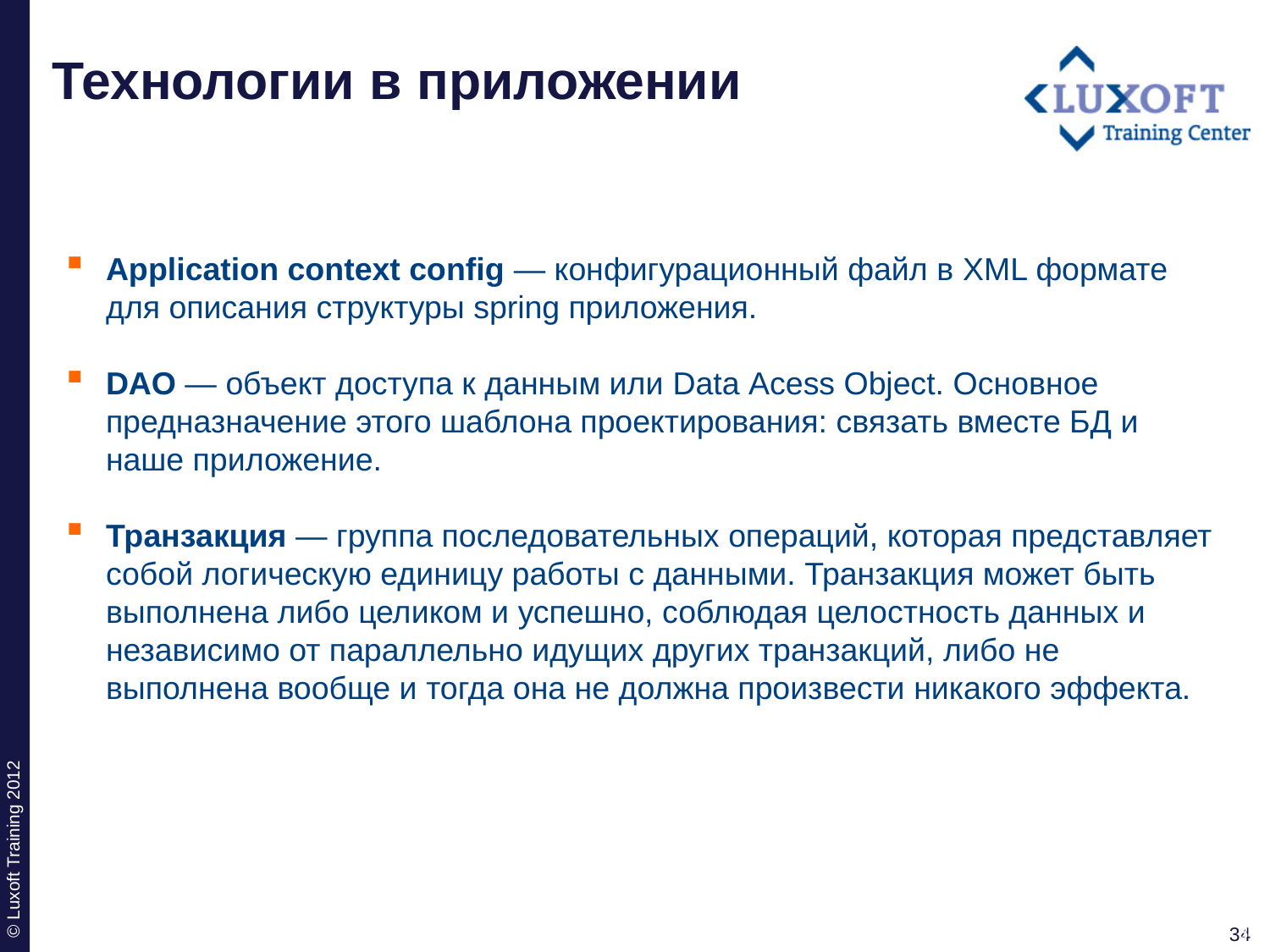

# Технологии в приложении
Application context config — конфигурационный файл в XML формате для описания структуры spring приложения.

DAO — объект доступа к данным или Data Acess Object. Основное предназначение этого шаблона проектирования: связать вместе БД и наше приложение.

Транзакция — группа последовательных операций, которая представляет собой логическую единицу работы с данными. Транзакция может быть выполнена либо целиком и успешно, соблюдая целостность данных и независимо от параллельно идущих других транзакций, либо не выполнена вообще и тогда она не должна произвести никакого эффекта.